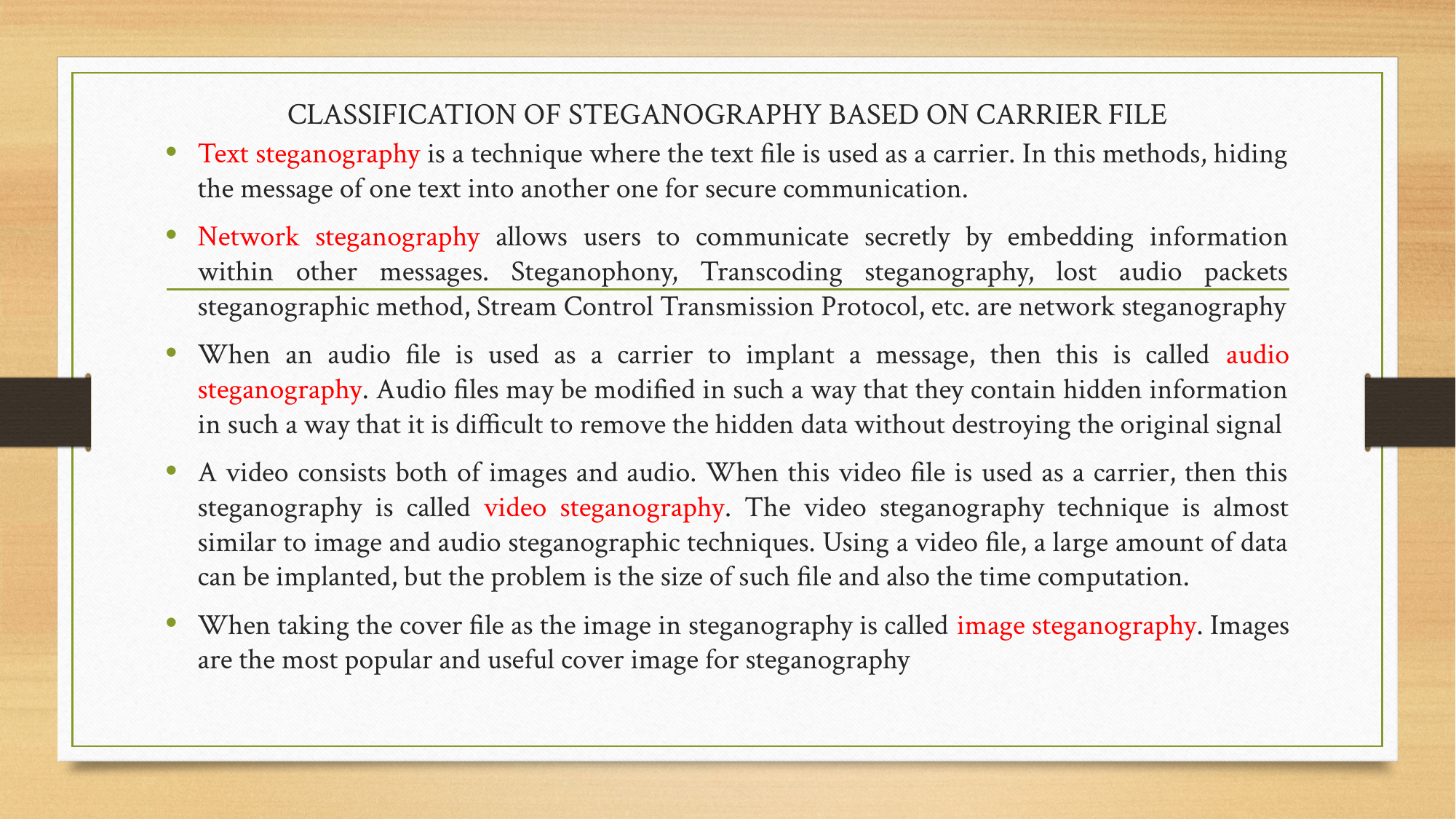

# CLASSIFICATION OF STEGANOGRAPHY BASED ON CARRIER FILE
Text steganography is a technique where the text file is used as a carrier. In this methods, hiding the message of one text into another one for secure communication.
Network steganography allows users to communicate secretly by embedding information within other messages. Steganophony, Transcoding steganography, lost audio packets steganographic method, Stream Control Transmission Protocol, etc. are network steganography
When an audio file is used as a carrier to implant a message, then this is called audio steganography. Audio files may be modified in such a way that they contain hidden information in such a way that it is difficult to remove the hidden data without destroying the original signal
A video consists both of images and audio. When this video file is used as a carrier, then this steganography is called video steganography. The video steganography technique is almost similar to image and audio steganographic techniques. Using a video file, a large amount of data can be implanted, but the problem is the size of such file and also the time computation.
When taking the cover file as the image in steganography is called image steganography. Images are the most popular and useful cover image for steganography